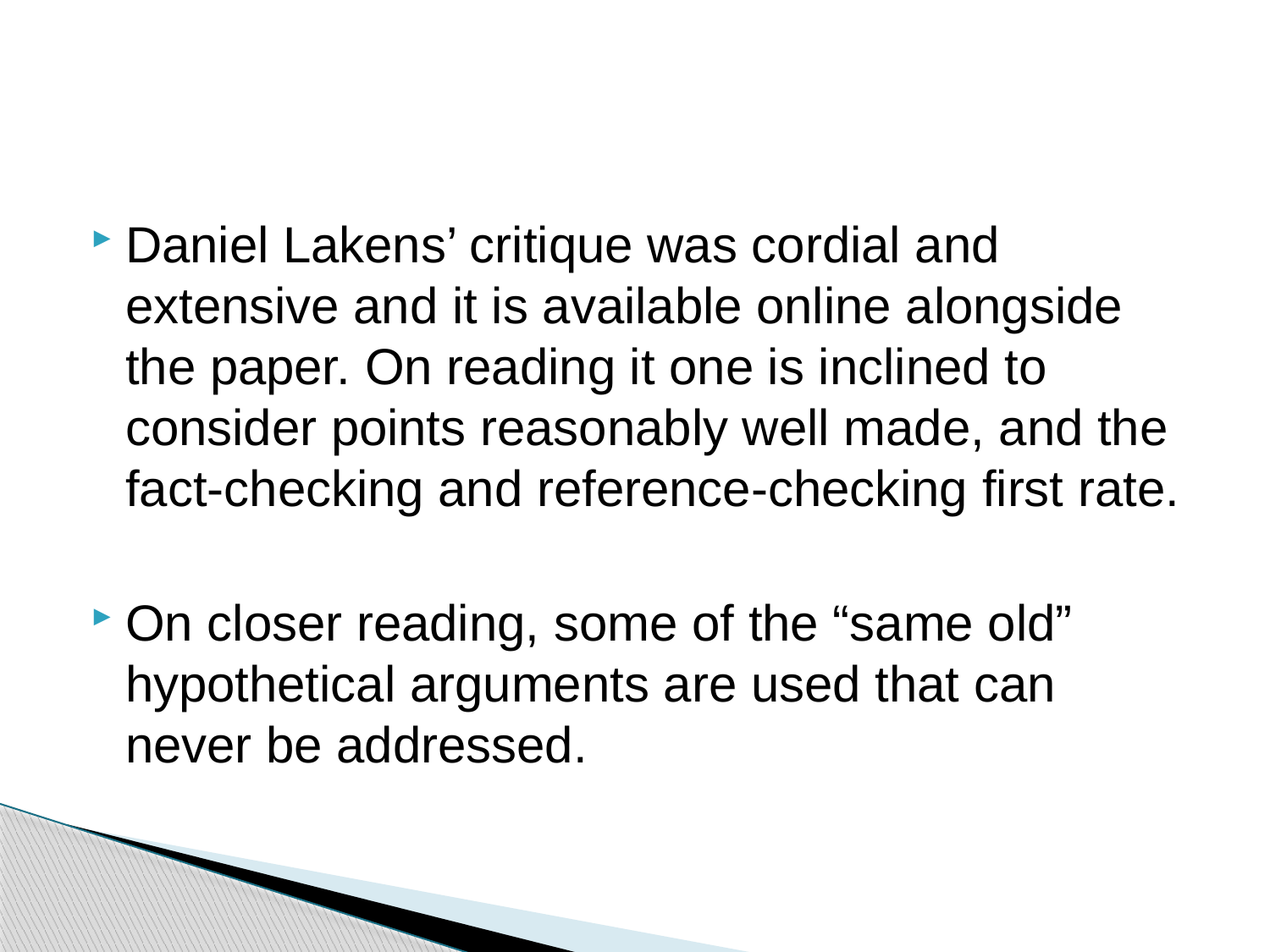

#
Daniel Lakens’ critique was cordial and extensive and it is available online alongside the paper. On reading it one is inclined to consider points reasonably well made, and the fact-checking and reference-checking first rate.

On closer reading, some of the “same old” hypothetical arguments are used that can never be addressed.